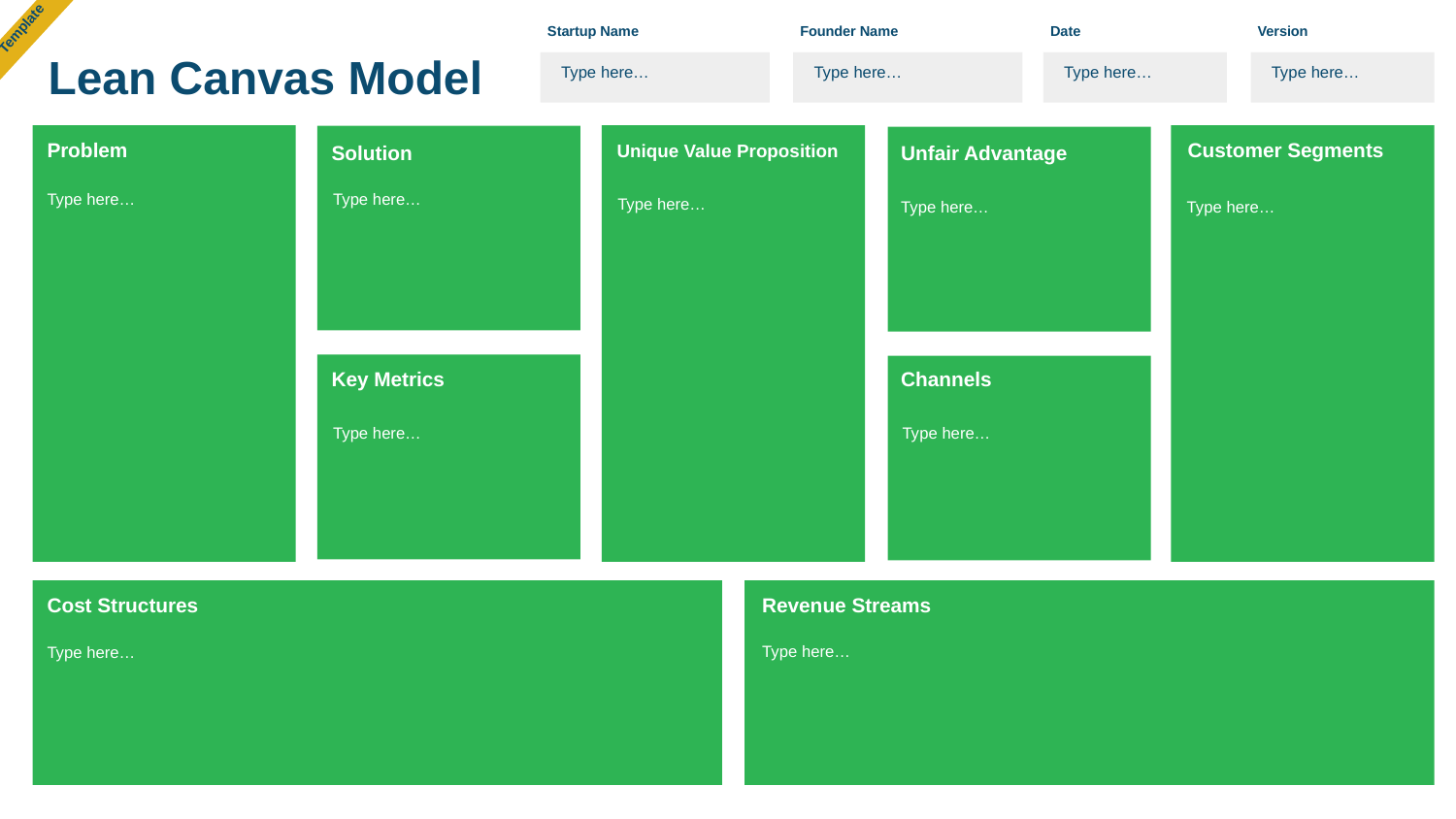

Template
Startup Name
Founder Name
Date
Version
Lean Canvas Model
Type here…
Type here…
Type here…
Type here…

Problem

Customer Segments

Solution
Unique Value Proposition
Unfair Advantage
Type here…
Type here…
Type here…

Type here…

Type here…

Key Metrics
Channels

Type here…

Type here…

Cost Structures

Revenue Streams
Type here…

Type here…